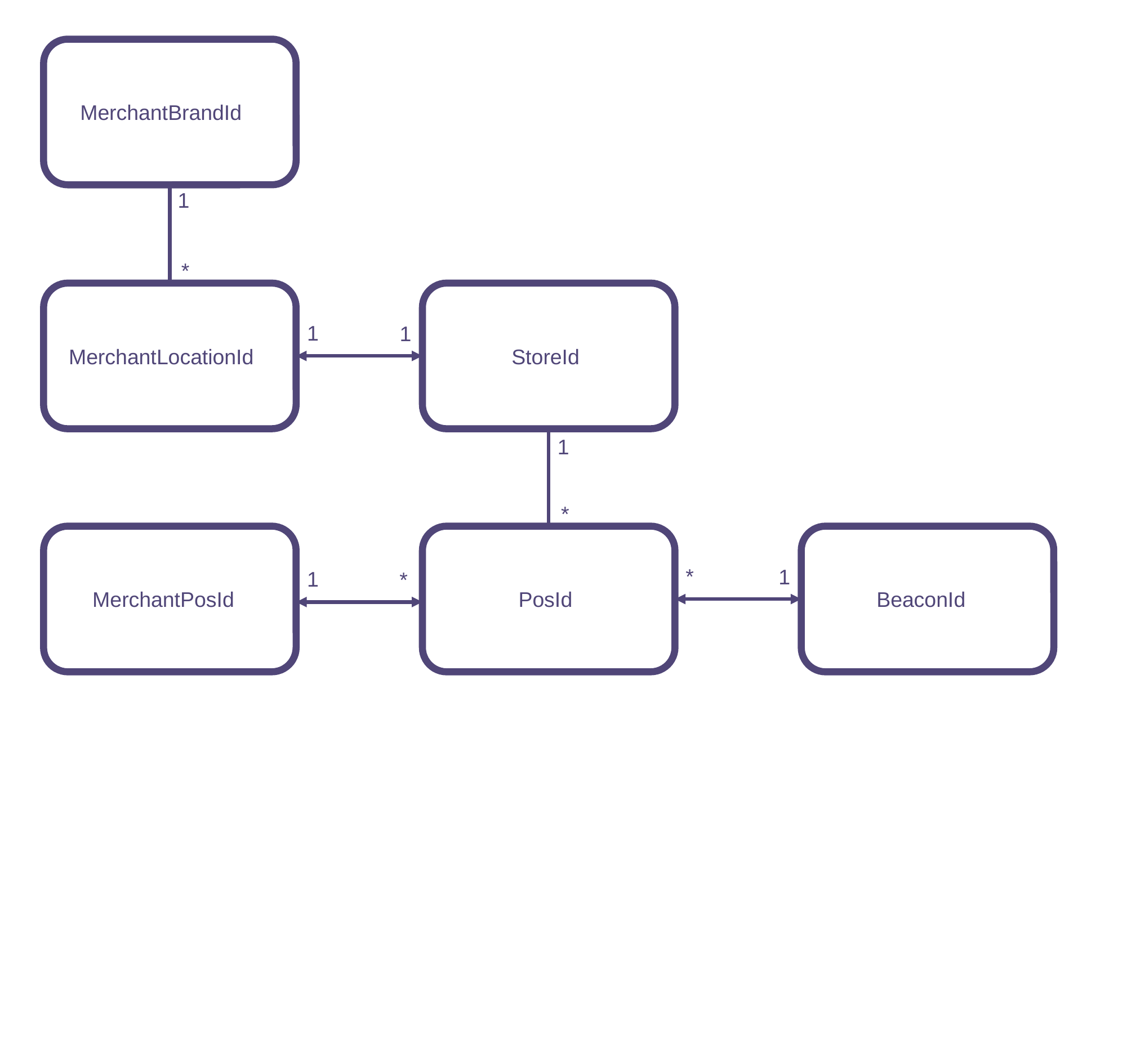

MerchantBrandId
1
*

1
1
MerchantLocationId
StoreId
1
*

*
1
1
*
MerchantPosId
BeaconId
PosId